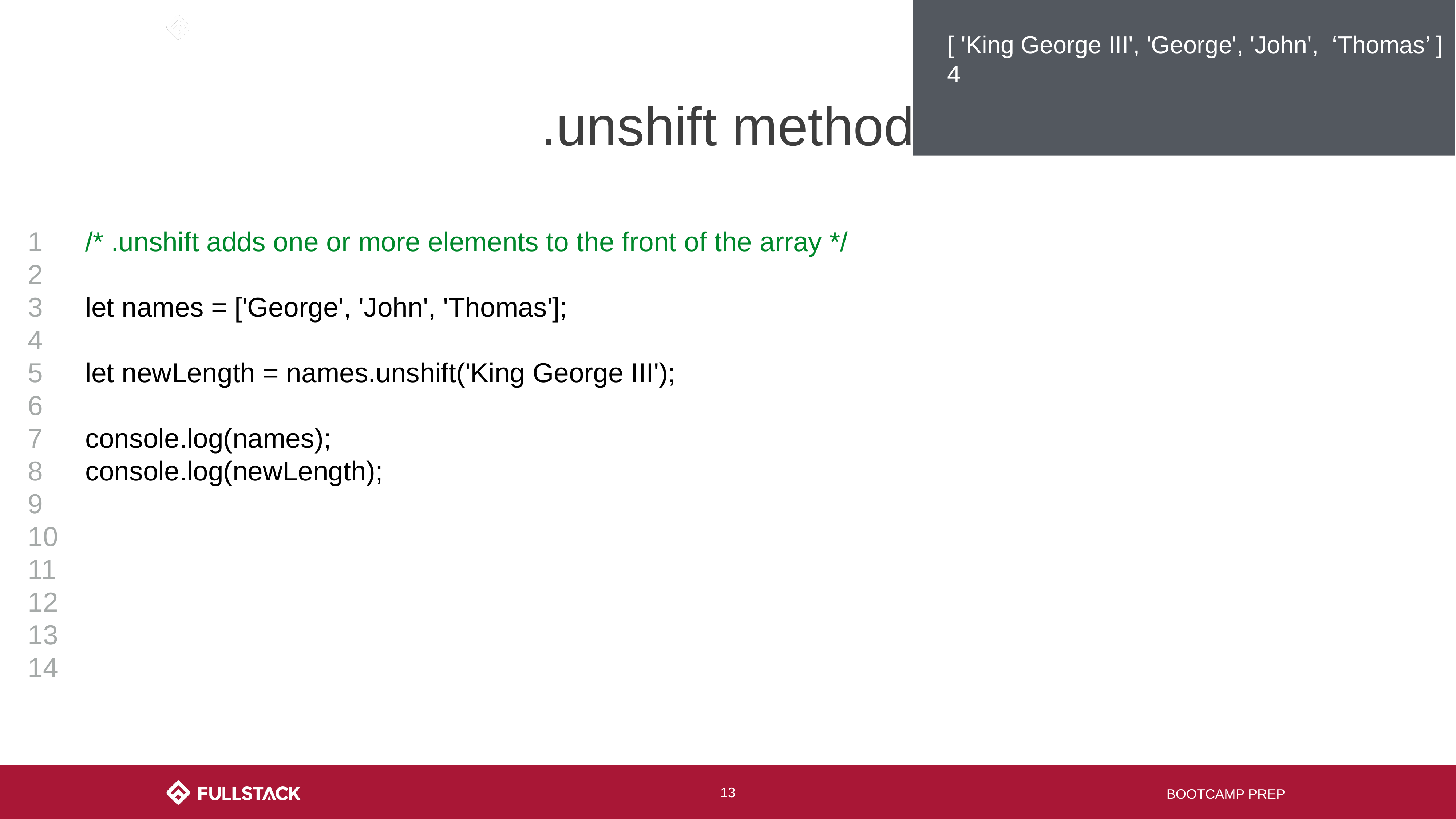

[ 'King George III', 'George', 'John',  ‘Thomas’ ]
 4
# .unshift method
1
2
3
4
5
6
7
8
9
10
11
12
13
14

/* .unshift adds one or more elements to the front of the array */

let names = ['George', 'John', 'Thomas'];
let newLength = names.unshift('King George III');
console.log(names);
console.log(newLength);
13
BOOTCAMP PREP